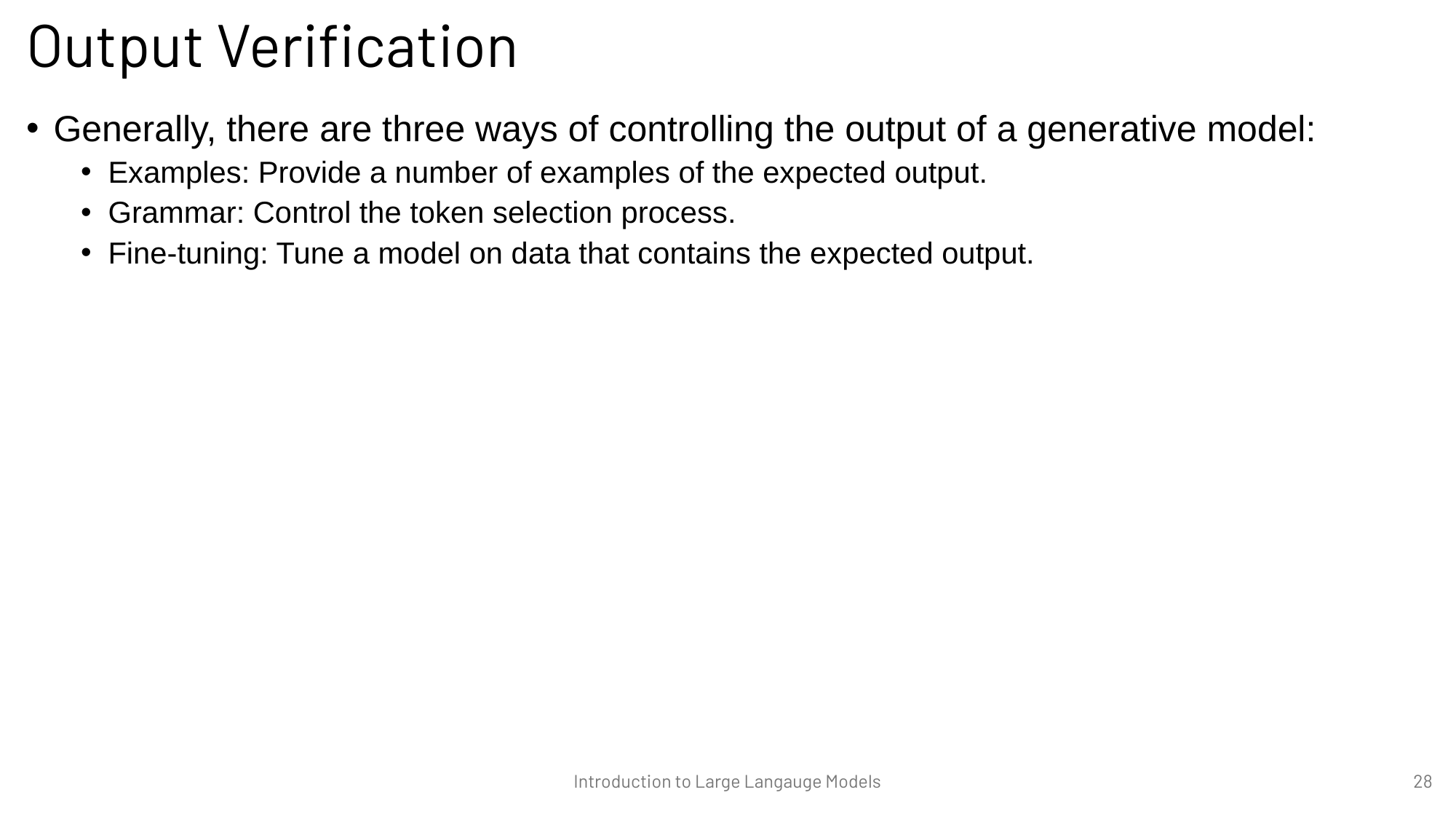

# Output Verification
Generally, there are three ways of controlling the output of a generative model:
Examples: Provide a number of examples of the expected output.
Grammar: Control the token selection process.
Fine-tuning: Tune a model on data that contains the expected output.
Introduction to Large Langauge Models
28